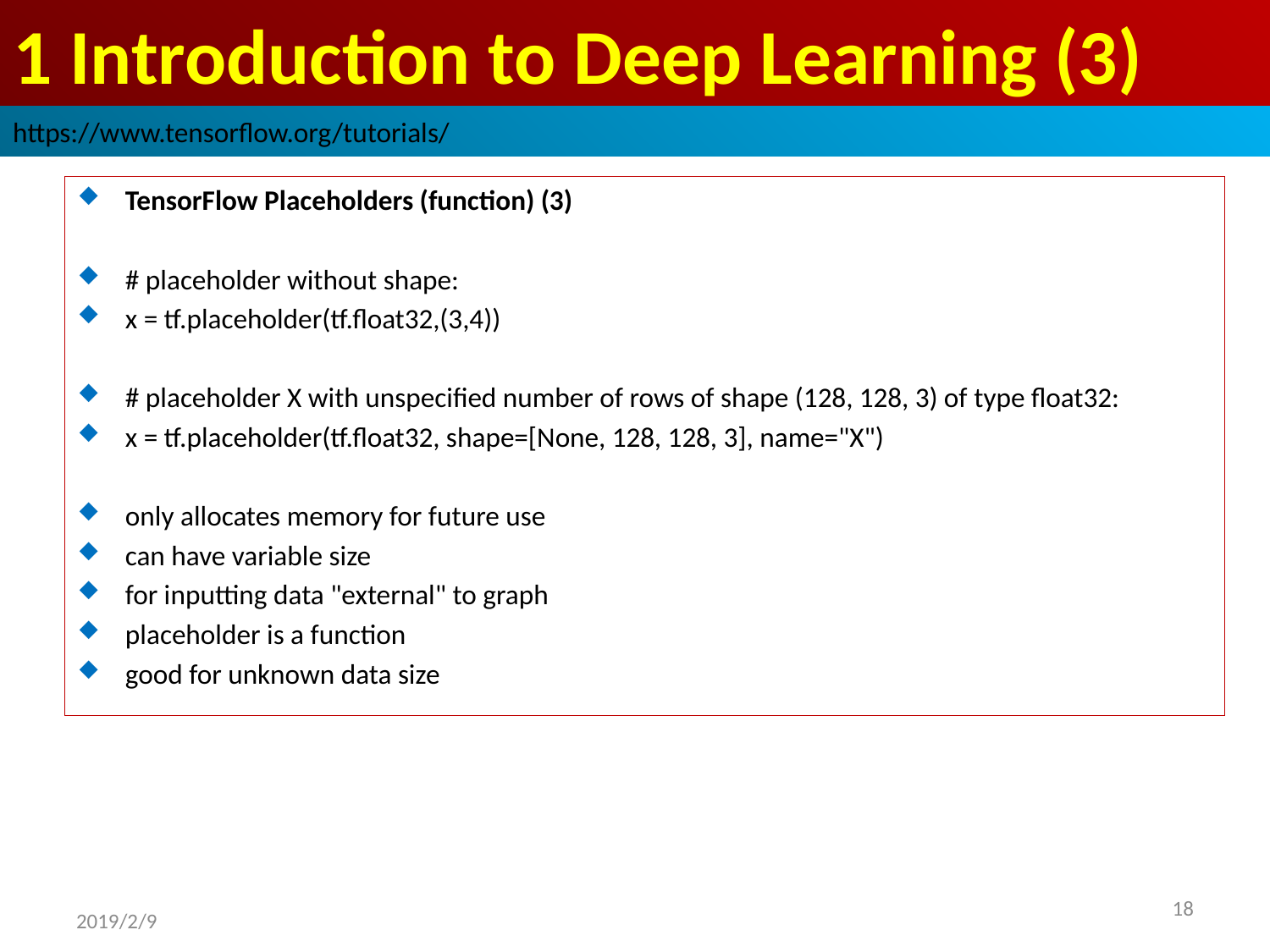

# 1 Introduction to Deep Learning (3)
https://www.tensorflow.org/tutorials/
TensorFlow Placeholders (function) (3)

# placeholder without shape:
x = tf.placeholder(tf.float32,(3,4))

# placeholder X with unspecified number of rows of shape (128, 128, 3) of type float32:
x = tf.placeholder(tf.float32, shape=[None, 128, 128, 3], name="X")

only allocates memory for future use
can have variable size
for inputting data "external" to graph
placeholder is a function
good for unknown data size

2019/2/9
18